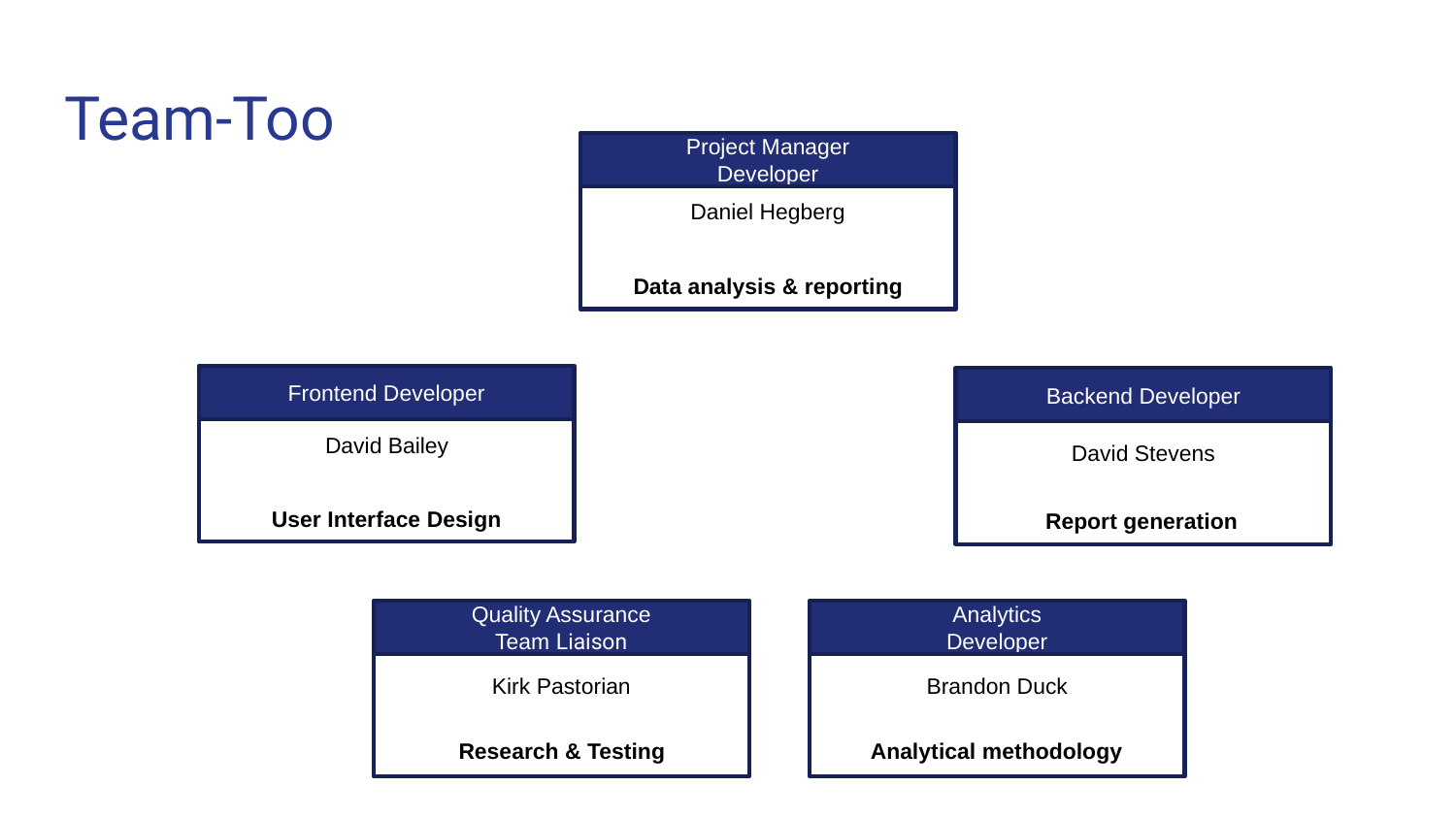

# Team-Too
Project Manager
Developer

Daniel Hegberg
Data analysis & reporting
Frontend Developer

Backend Developer

David Bailey
David Stevens
User Interface Design
Report generation
Quality Assurance
Team Liaison

Analytics
Developer

Kirk Pastorian
Brandon Duck
Research & Testing
Analytical methodology